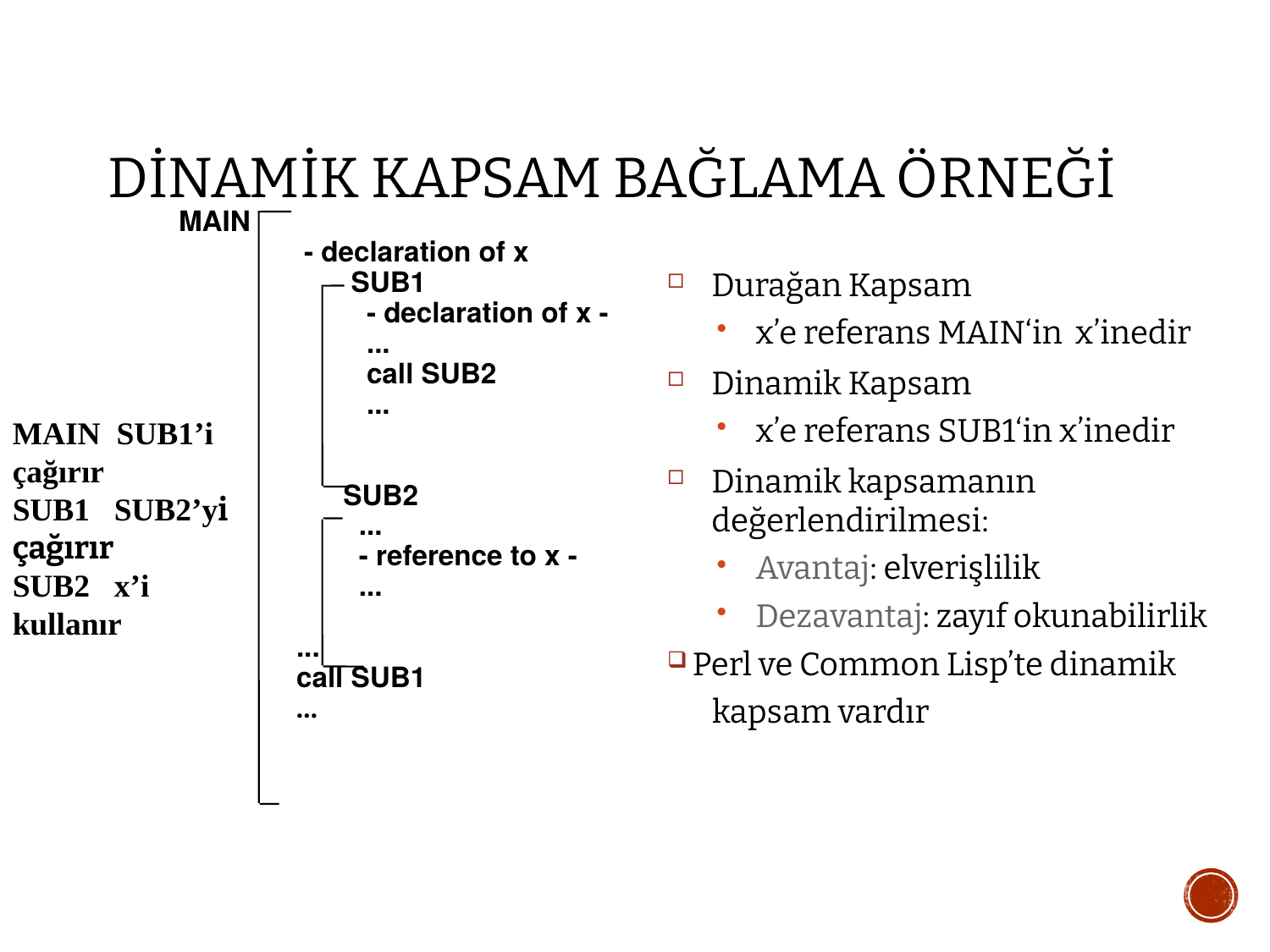

# Dinamik Kapsam Bağlama Örneği
MAIN
                - declaration of x
                      SUB1
                        - declaration of x -
                        ...
                        call SUB2
                        ...

                     SUB2
                       ...
                       - reference to x -
                       ...

               ...
               call SUB1
               …

Durağan Kapsam
x’e referans MAIN‘in  x’inedir
Dinamik Kapsam
x’e referans SUB1‘in x’inedir
Dinamik kapsamanın değerlendirilmesi:
Avantaj: elverişlilik
Dezavantaj: zayıf okunabilirlik
Perl ve Common Lisp’te dinamik
	   kapsam vardır

MAIN  SUB1’i çağırır
SUB1   SUB2’yi çağırır
SUB2   x’i kullanır